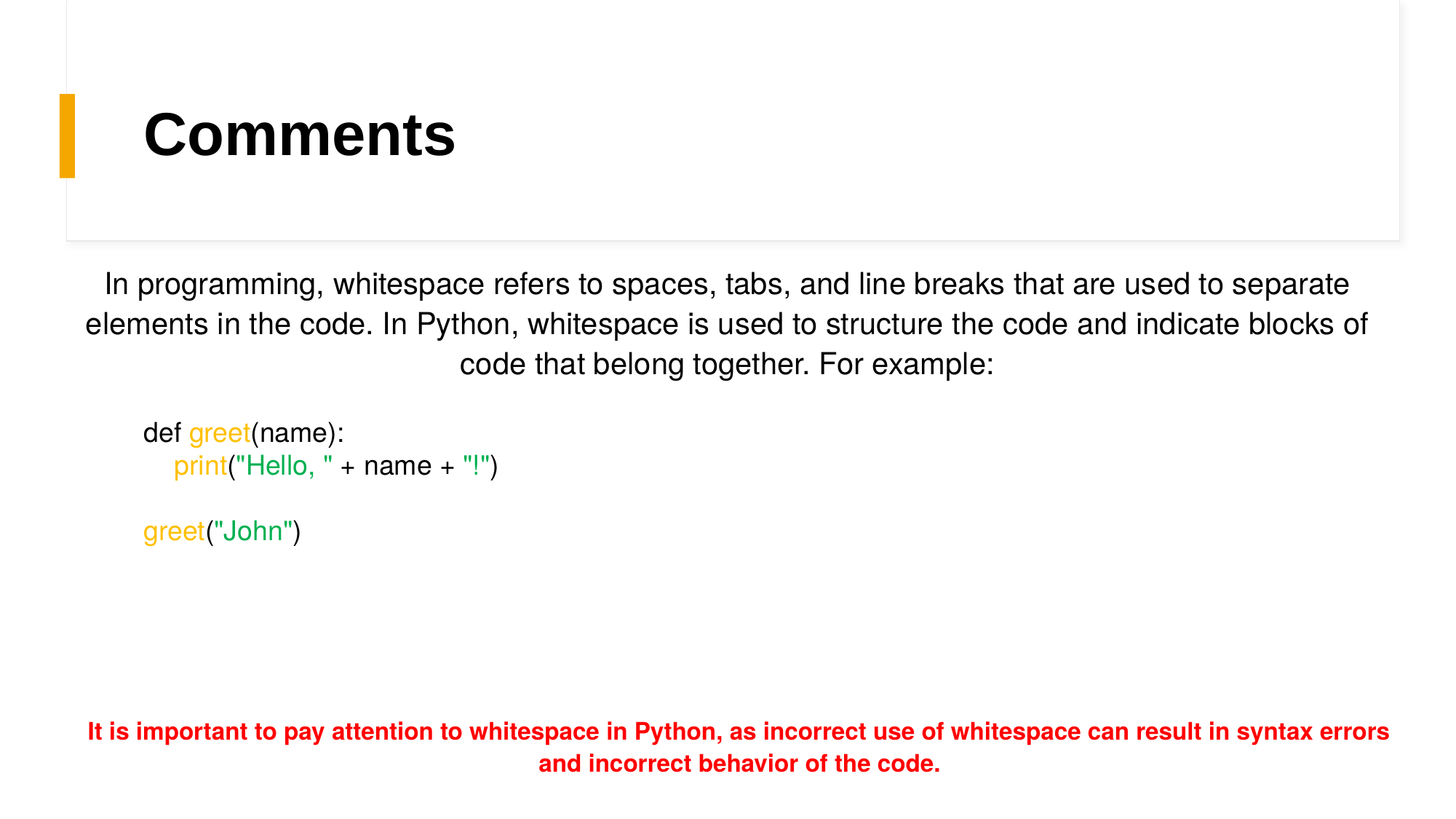

# Comments
In programming, whitespace refers to spaces, tabs, and line breaks that are used to separate elements in the code. In Python, whitespace is used to structure the code and indicate blocks of code that belong together. For example:
def greet(name):
    print("Hello, " + name + "!")

greet("John")
It is important to pay attention to whitespace in Python, as incorrect use of whitespace can result in syntax errors and incorrect behavior of the code.